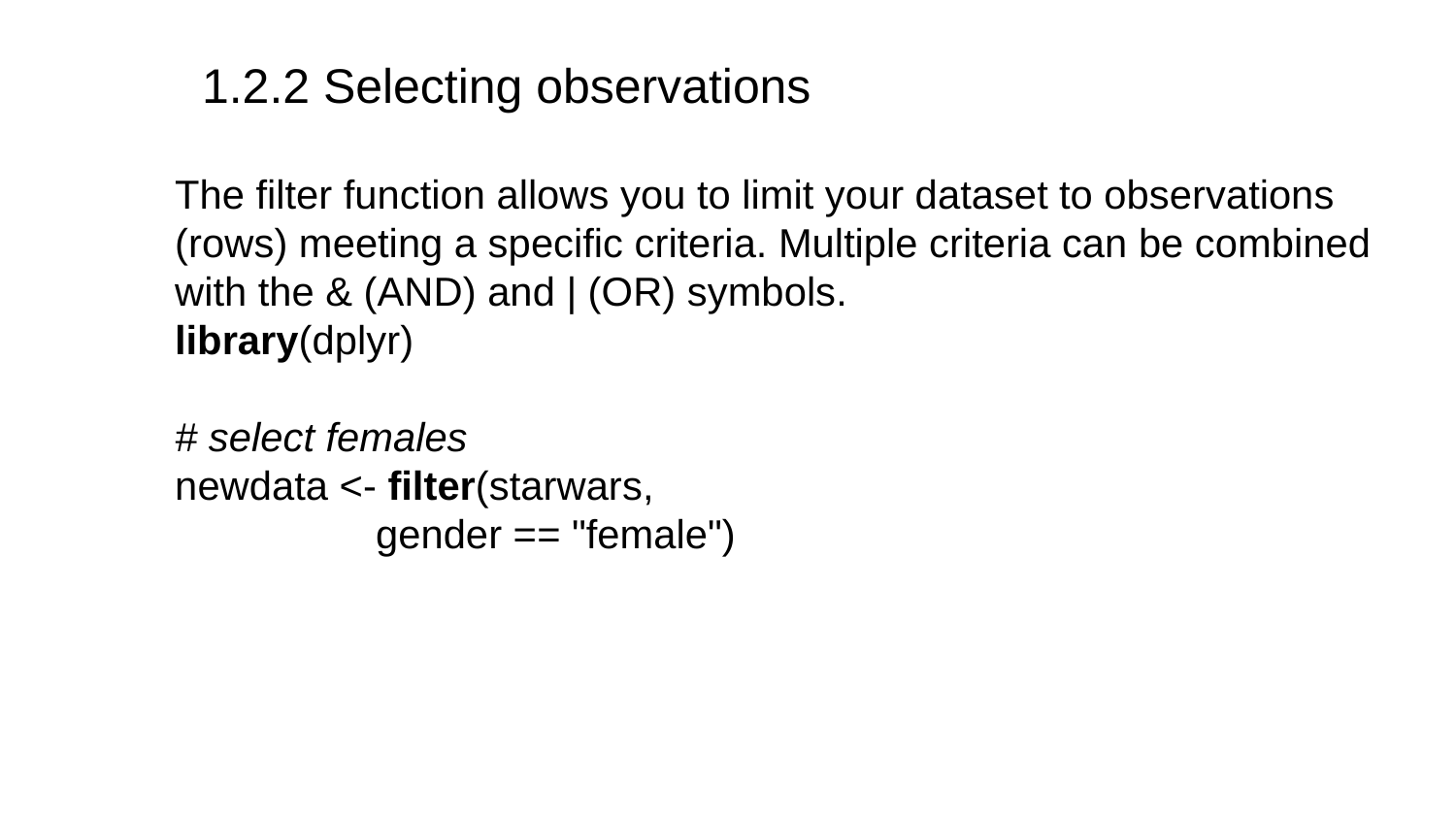

1.2.2 Selecting observations
The filter function allows you to limit your dataset to observations (rows) meeting a specific criteria. Multiple criteria can be combined with the & (AND) and | (OR) symbols.
library(dplyr)

# select females
newdata <- filter(starwars,
                  gender == "female")